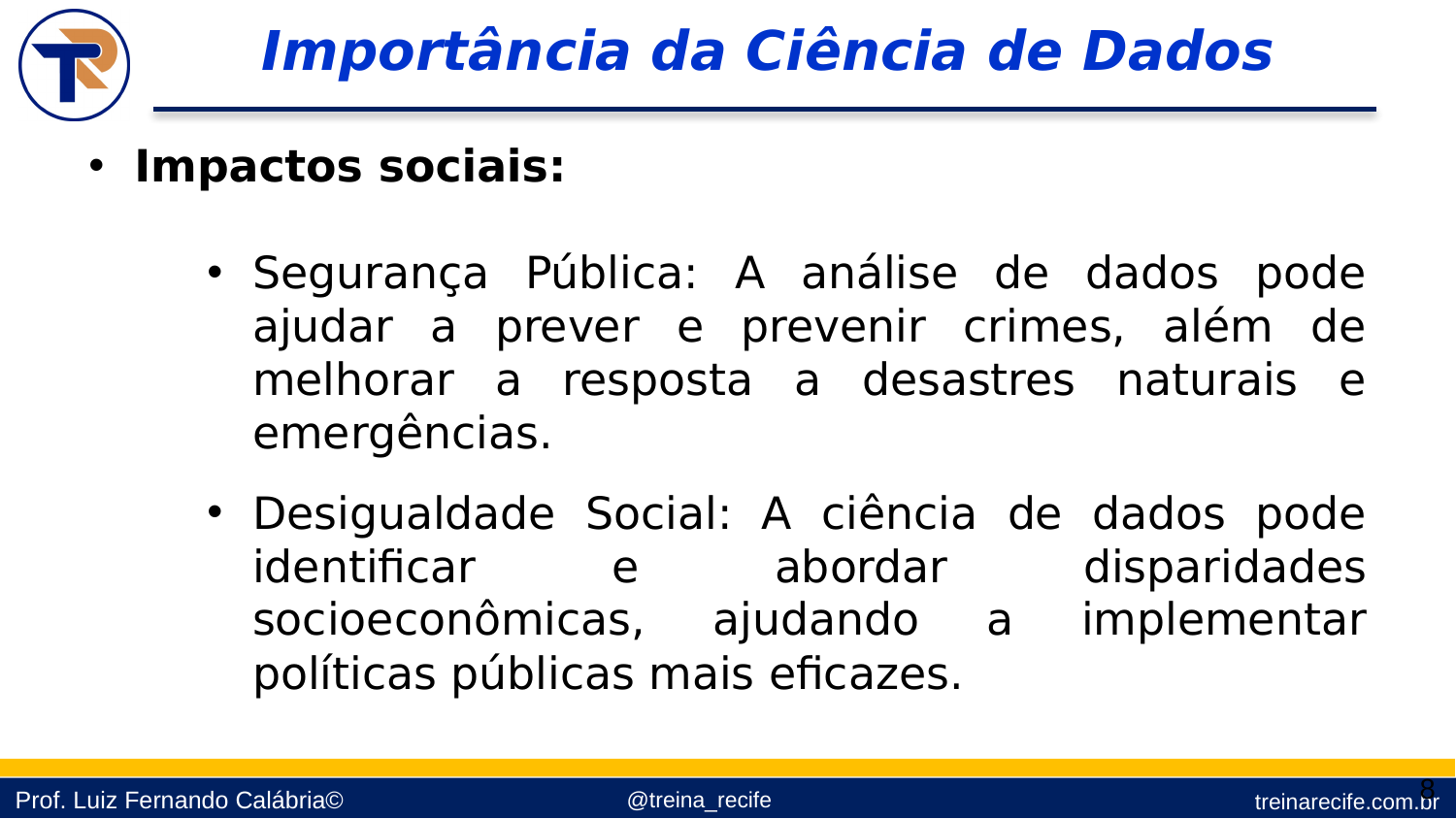

Importância da Ciência de Dados
Impactos sociais:

Segurança Pública: A análise de dados pode ajudar a prever e prevenir crimes, além de melhorar a resposta a desastres naturais e emergências.

Desigualdade Social: A ciência de dados pode identificar e abordar disparidades socioeconômicas, ajudando a implementar políticas públicas mais eficazes.

8